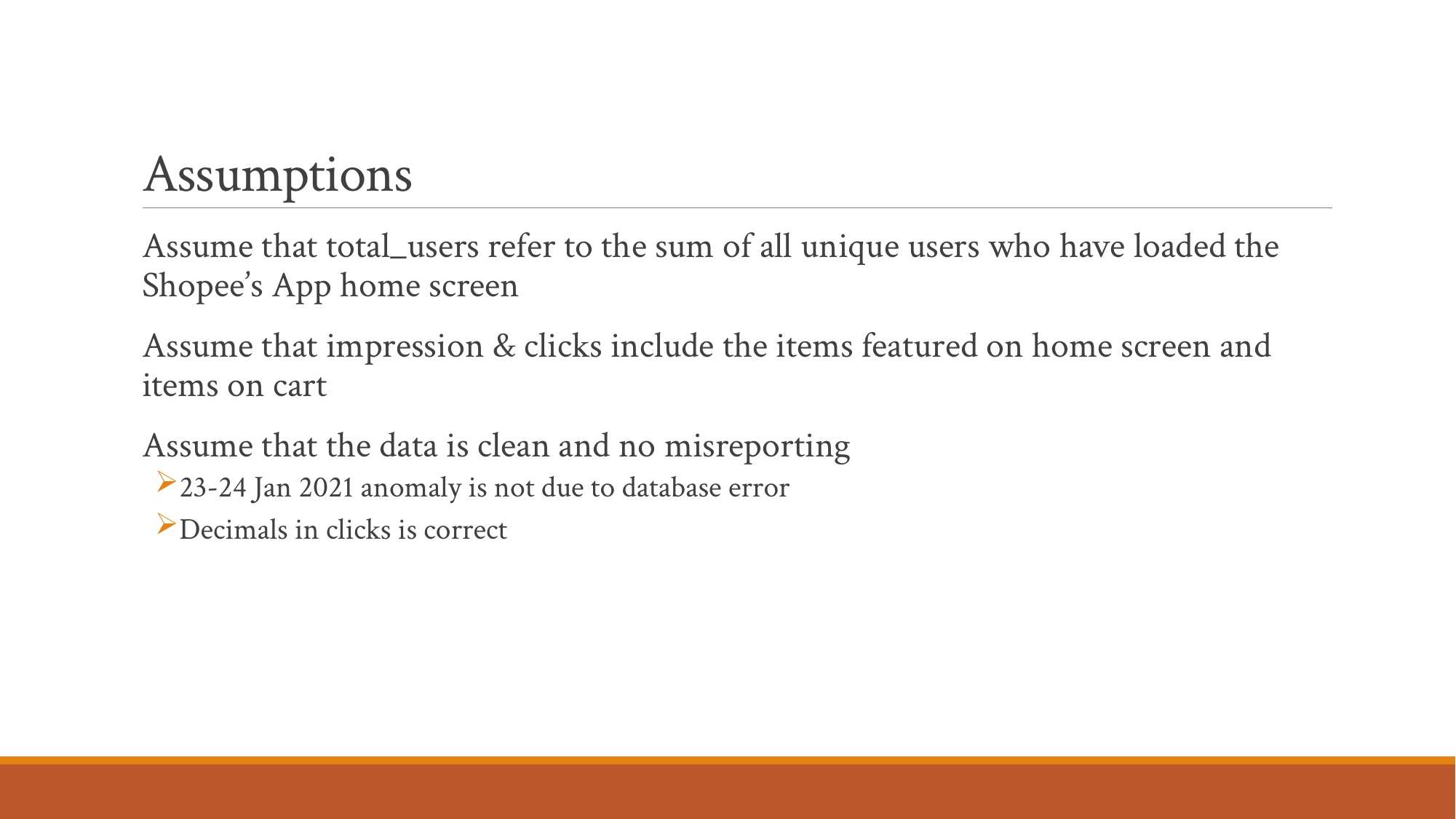

# Assumptions
Assume that total_users refer to the sum of all unique users who have loaded the Shopee’s App home screen
Assume that impression & clicks include the items featured on home screen and items on cart
Assume that the data is clean and no misreporting
23-24 Jan 2021 anomaly is not due to database error
Decimals in clicks is correct